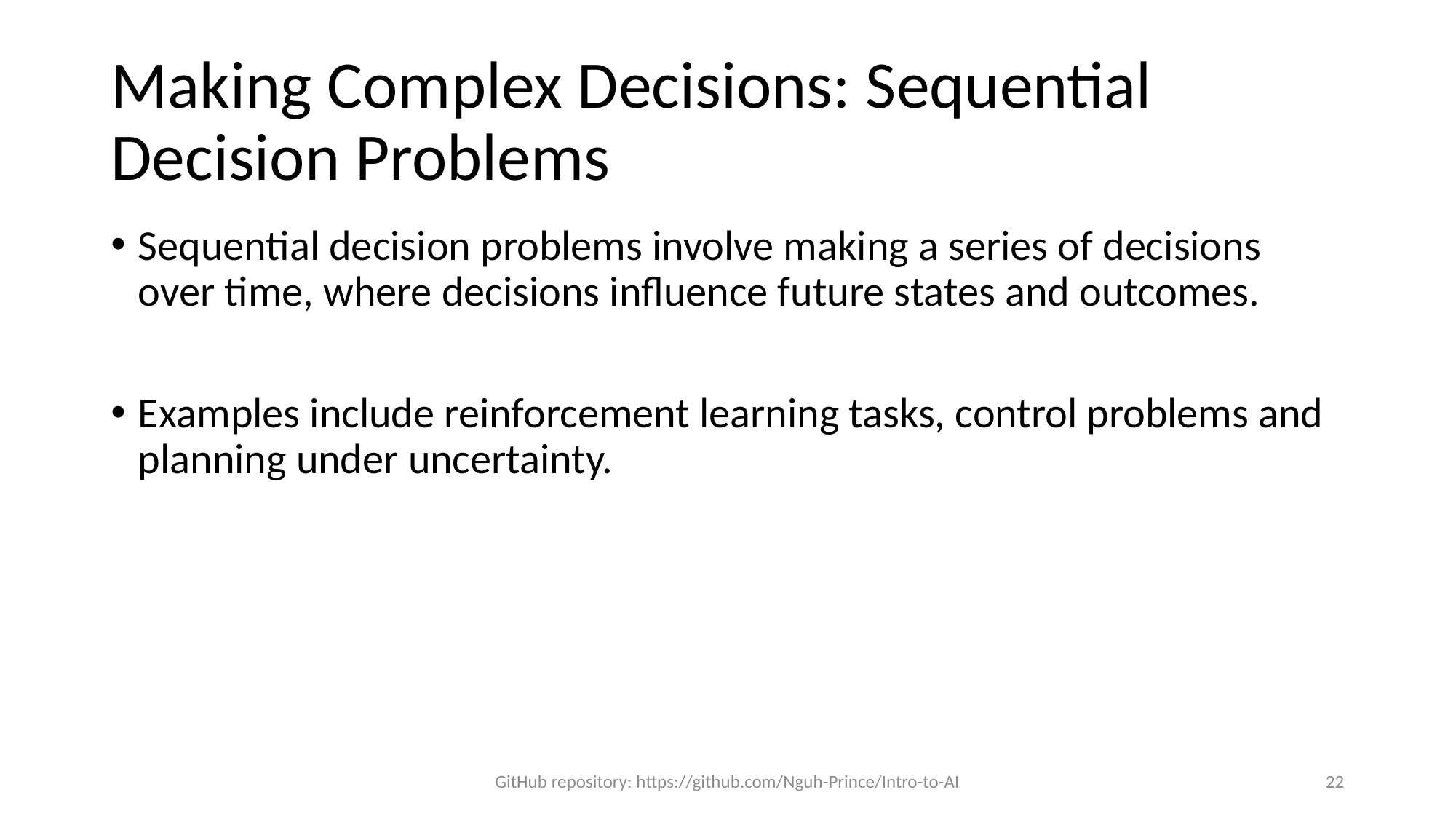

# Making Complex Decisions: Sequential Decision Problems
Sequential decision problems involve making a series of decisions over time, where decisions influence future states and outcomes.

Examples include reinforcement learning tasks, control problems and planning under uncertainty.
GitHub repository: https://github.com/Nguh-Prince/Intro-to-AI
22